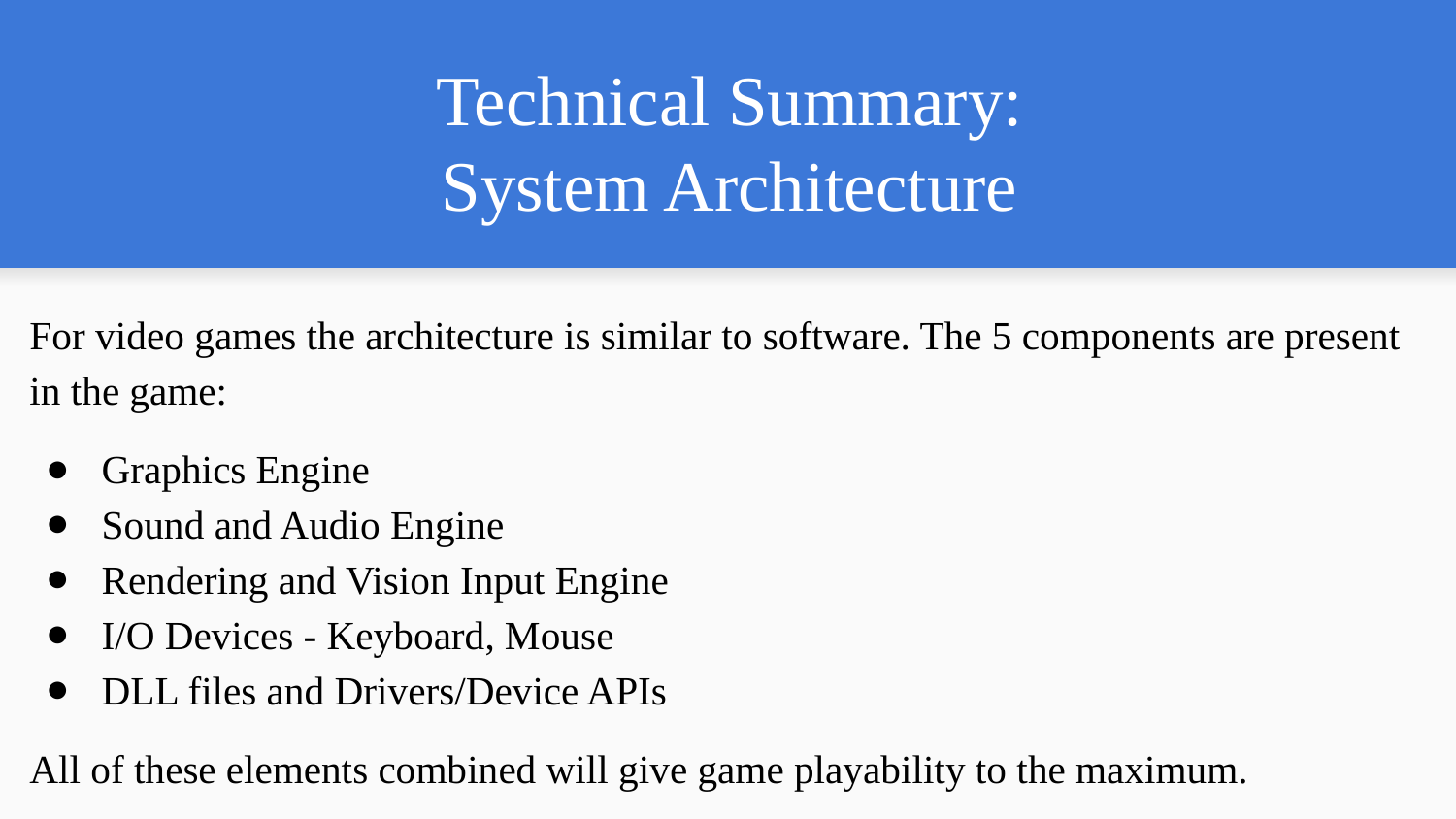

# Technical Summary: System Architecture
For video games the architecture is similar to software. The 5 components are present in the game:
Graphics Engine
Sound and Audio Engine
Rendering and Vision Input Engine
I/O Devices - Keyboard, Mouse
DLL files and Drivers/Device APIs
All of these elements combined will give game playability to the maximum.